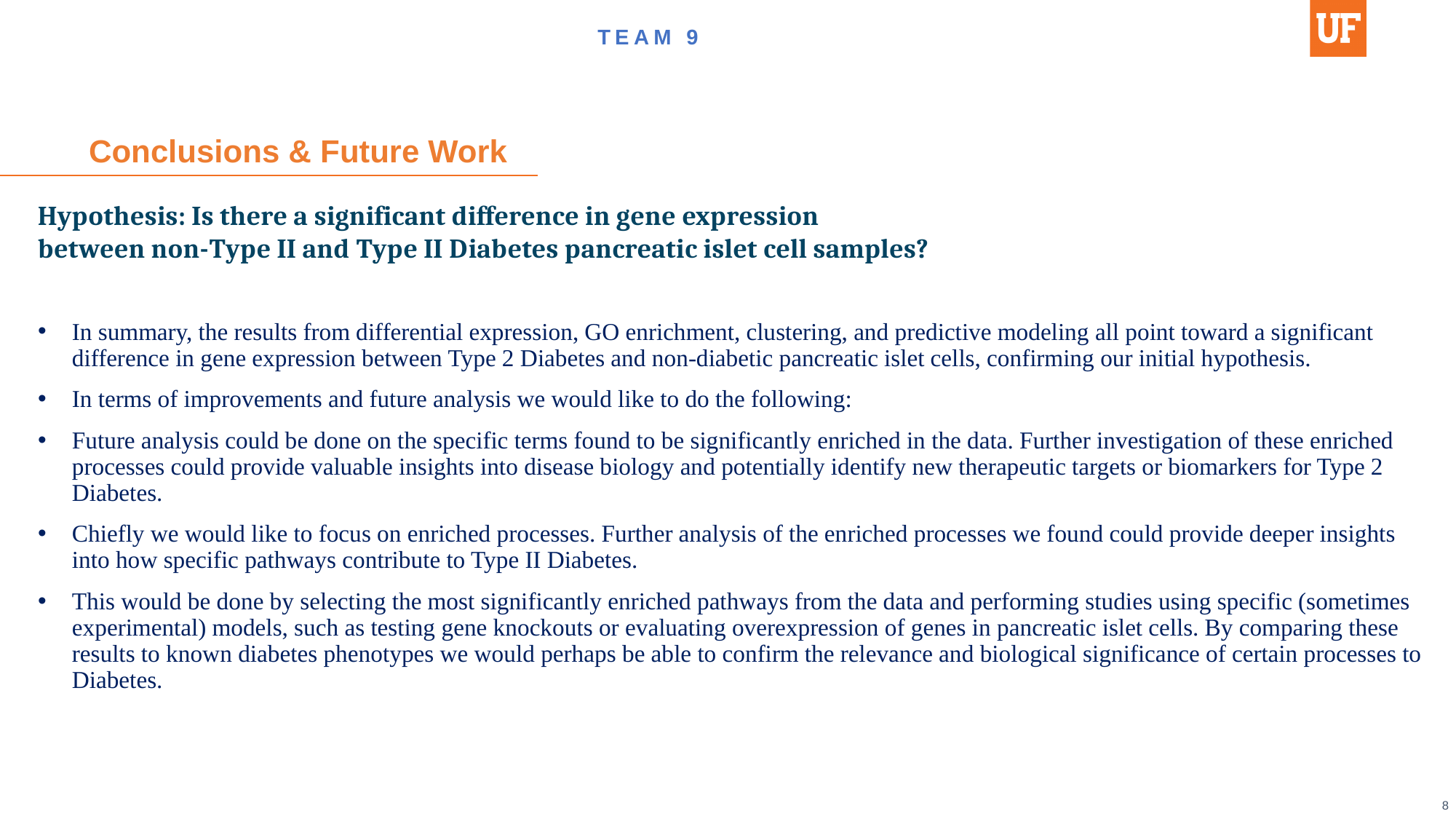

TEAM 9
# Conclusions & Future Work
Hypothesis: Is there a significant difference in gene expression between non-Type II and Type II Diabetes pancreatic islet cell samples?

In summary, the results from differential expression, GO enrichment, clustering, and predictive modeling all point toward a significant difference in gene expression between Type 2 Diabetes and non-diabetic pancreatic islet cells, confirming our initial hypothesis.
In terms of improvements and future analysis we would like to do the following:
Future analysis could be done on the specific terms found to be significantly enriched in the data. Further investigation of these enriched processes could provide valuable insights into disease biology and potentially identify new therapeutic targets or biomarkers for Type 2 Diabetes.
Chiefly we would like to focus on enriched processes. Further analysis of the enriched processes we found could provide deeper insights into how specific pathways contribute to Type II Diabetes.
This would be done by selecting the most significantly enriched pathways from the data and performing studies using specific (sometimes experimental) models, such as testing gene knockouts or evaluating overexpression of genes in pancreatic islet cells. By comparing these results to known diabetes phenotypes we would perhaps be able to confirm the relevance and biological significance of certain processes to Diabetes.

8